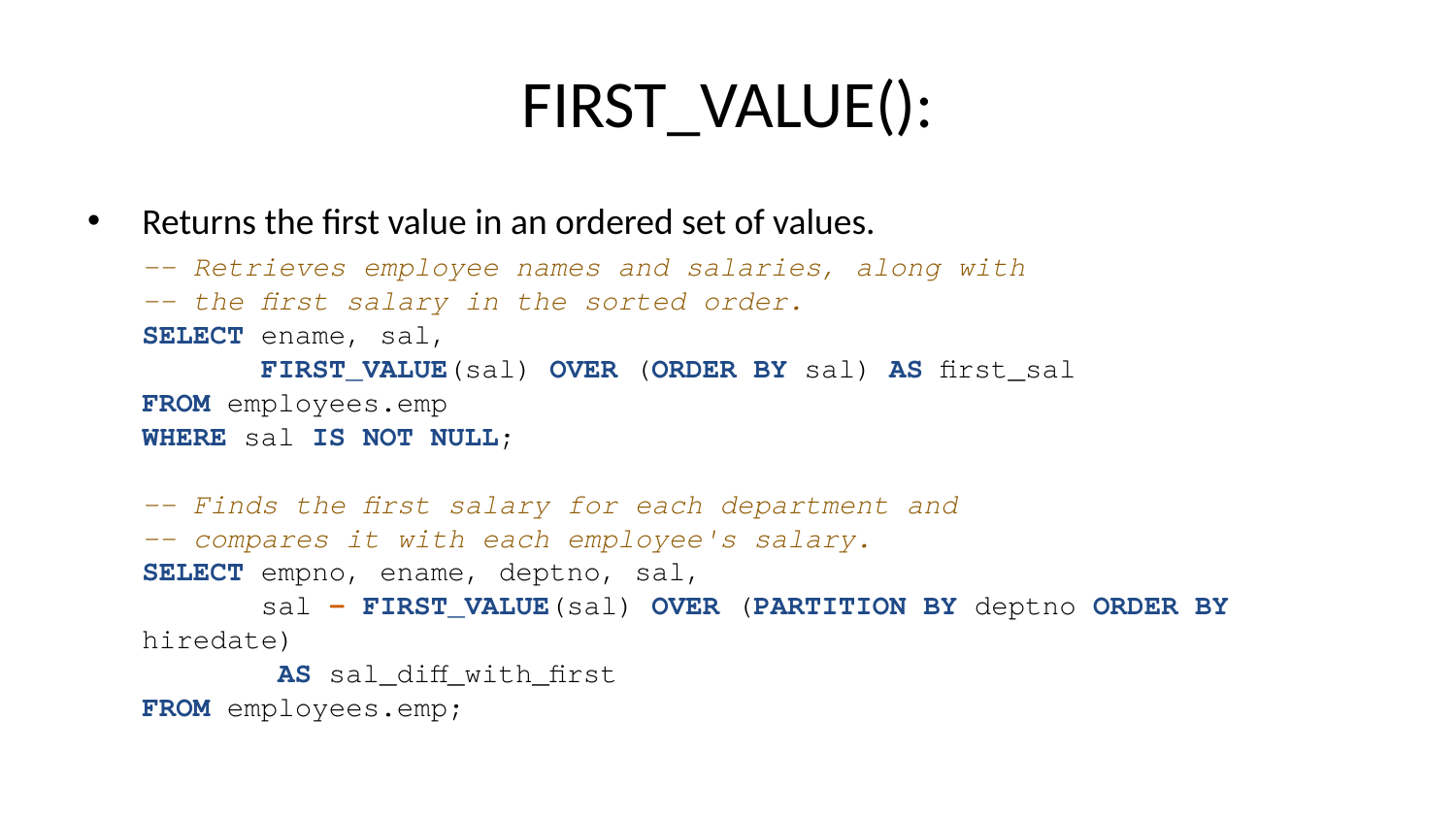

# FIRST_VALUE():
Returns the first value in an ordered set of values.
-- Retrieves employee names and salaries, along with
-- the first salary in the sorted order.
SELECT ename, sal,
       FIRST_VALUE(sal) OVER (ORDER BY sal) AS first_sal
FROM employees.emp
WHERE sal IS NOT NULL;
-- Finds the first salary for each department and
-- compares it with each employee's salary.
SELECT empno, ename, deptno, sal,
       sal - FIRST_VALUE(sal) OVER (PARTITION BY deptno ORDER BY hiredate)
        AS sal_diff_with_first
FROM employees.emp;